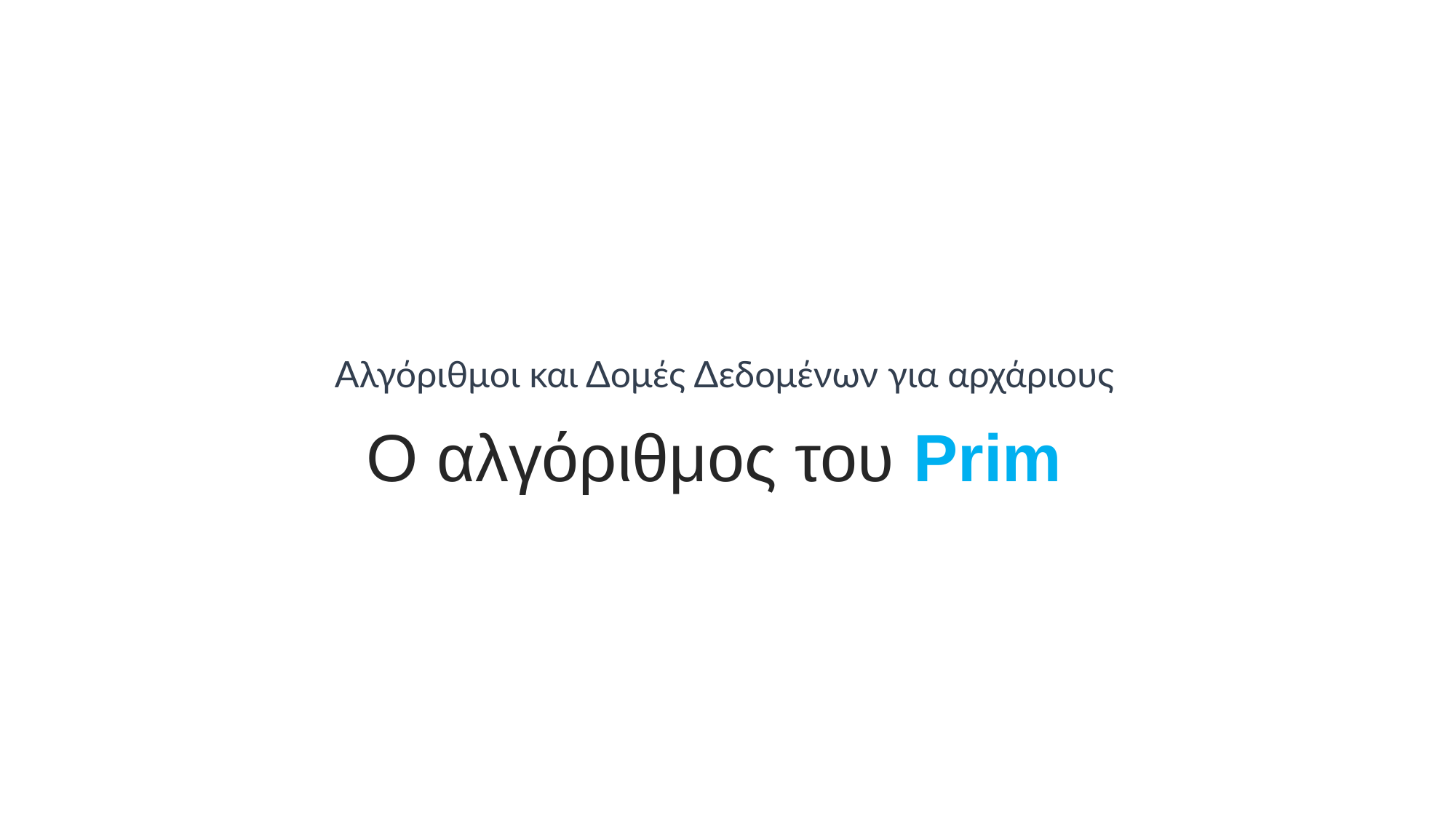

Αλγόριθμοι και Δομές Δεδομένων για αρχάριους
Ο αλγόριθμος του Prim